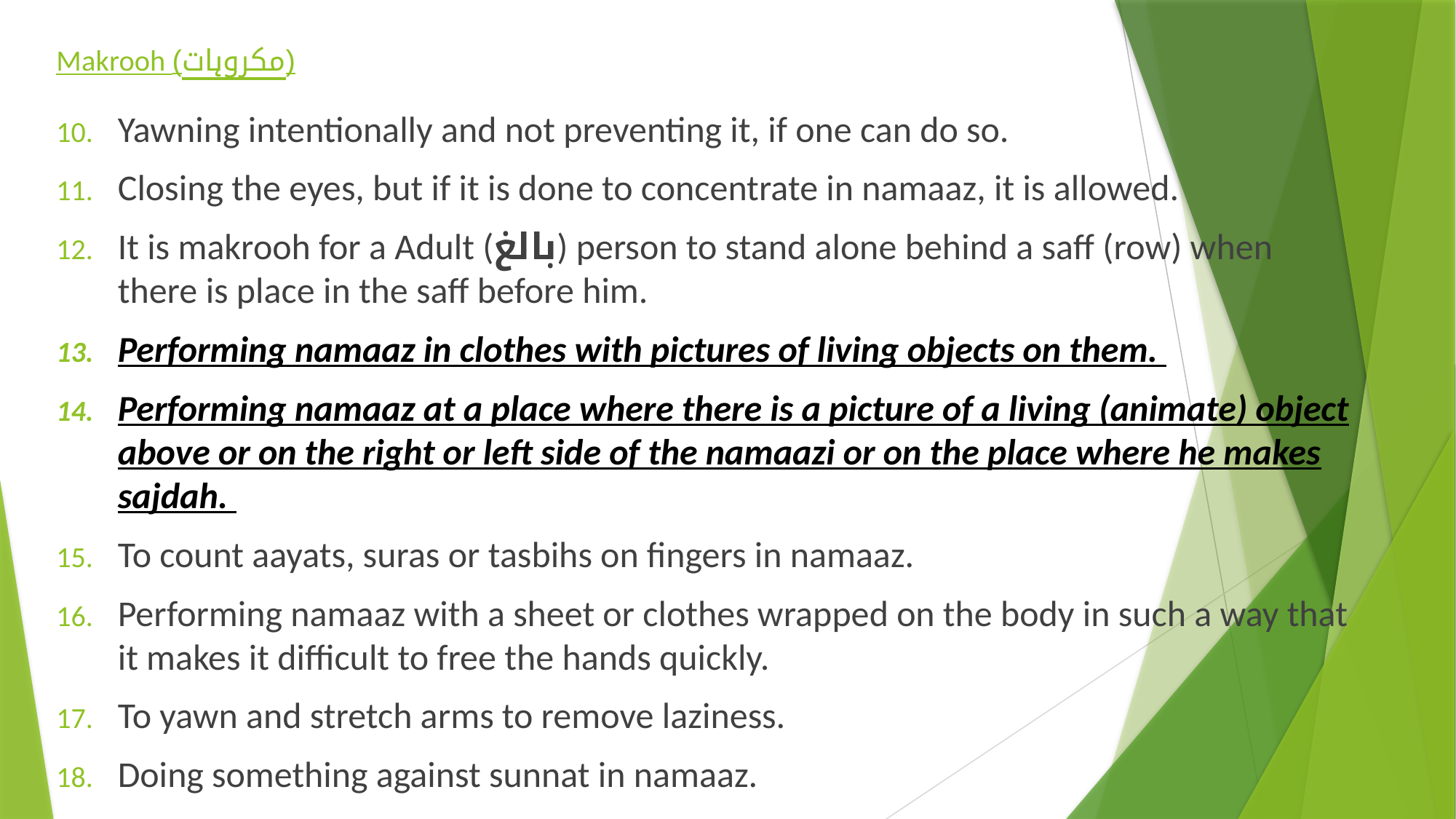

# Makrooh (مکروہات)
Yawning intentionally and not preventing it, if one can do so.
Closing the eyes, but if it is done to concentrate in namaaz, it is allowed.
It is makrooh for a Adult (بالغ) person to stand alone behind a saff (row) when there is place in the saff before him.
Performing namaaz in clothes with pictures of living objects on them.
Performing namaaz at a place where there is a picture of a living (animate) object above or on the right or left side of the namaazi or on the place where he makes sajdah.
To count aayats, suras or tasbihs on fingers in namaaz.
Performing namaaz with a sheet or clothes wrapped on the body in such a way that it makes it difficult to free the hands quickly.
To yawn and stretch arms to remove laziness.
Doing something against sunnat in namaaz.